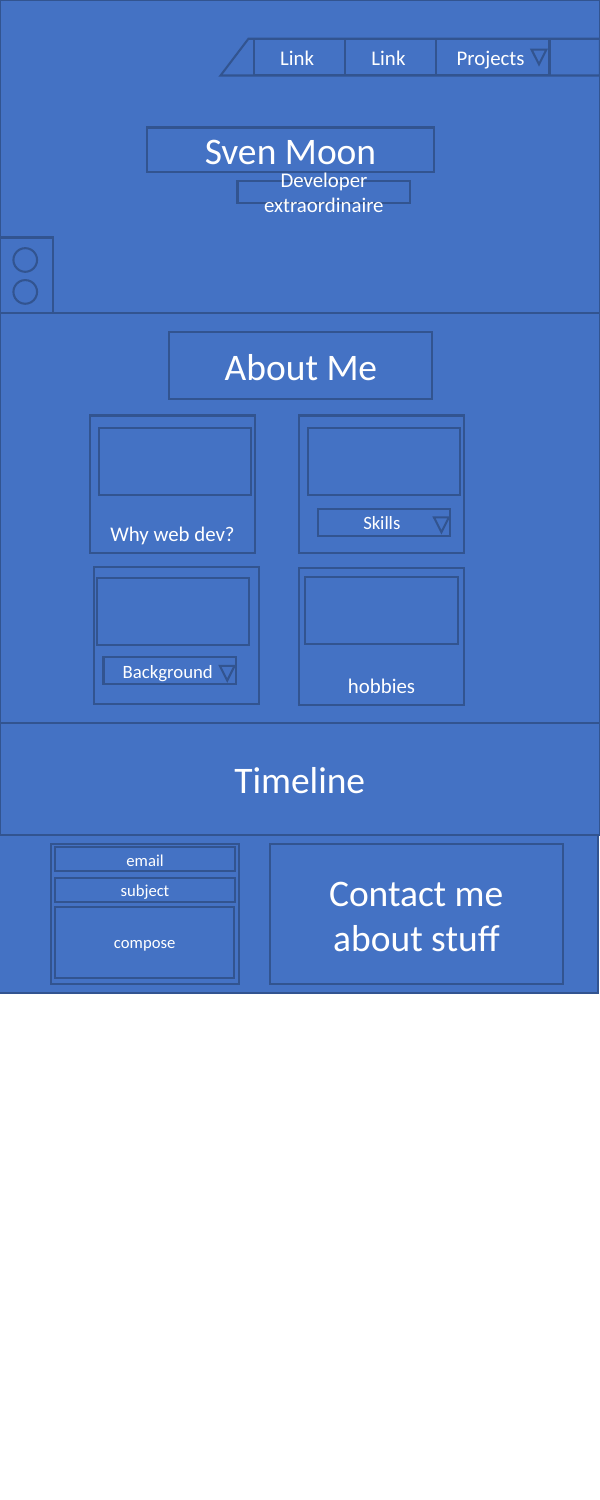

Link
Link
Projects

Sven Moon
Developer extraordinaire

About Me
Why web dev?

Skills

hobbies

Background

Timeline

Contact me about stuff
email
subject
compose